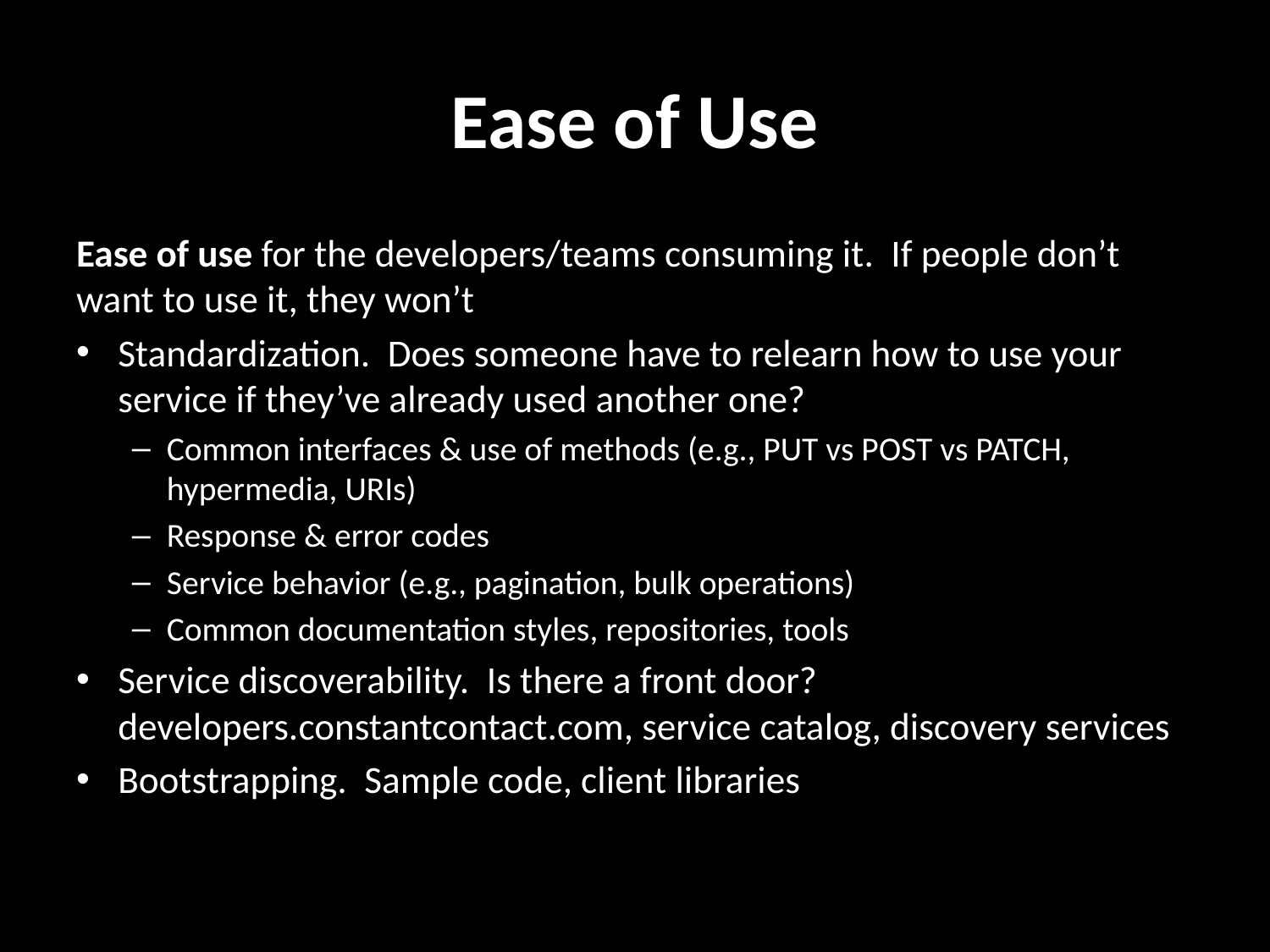

# Ease of Use
Ease of use for the developers/teams consuming it.  If people don’t want to use it, they won’t
Standardization.  Does someone have to relearn how to use your service if they’ve already used another one?
Common interfaces & use of methods (e.g., PUT vs POST vs PATCH, hypermedia, URIs)
Response & error codes
Service behavior (e.g., pagination, bulk operations)
Common documentation styles, repositories, tools
Service discoverability.  Is there a front door?  developers.constantcontact.com, service catalog, discovery services
Bootstrapping.  Sample code, client libraries